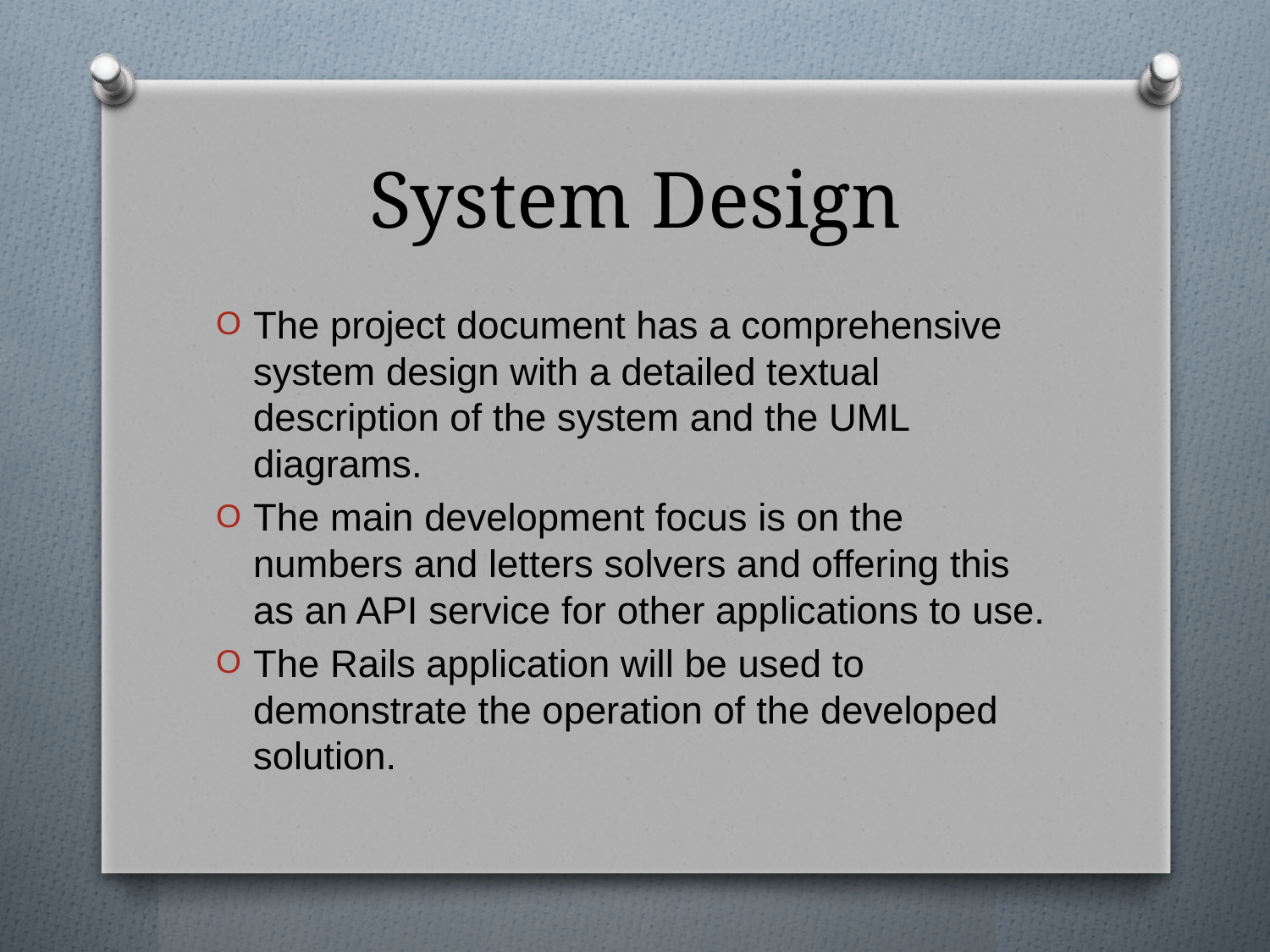

# System Design
The project document has a comprehensive system design with a detailed textual description of the system and the UML diagrams.
The main development focus is on the numbers and letters solvers and offering this as an API service for other applications to use.
The Rails application will be used to demonstrate the operation of the developed solution.